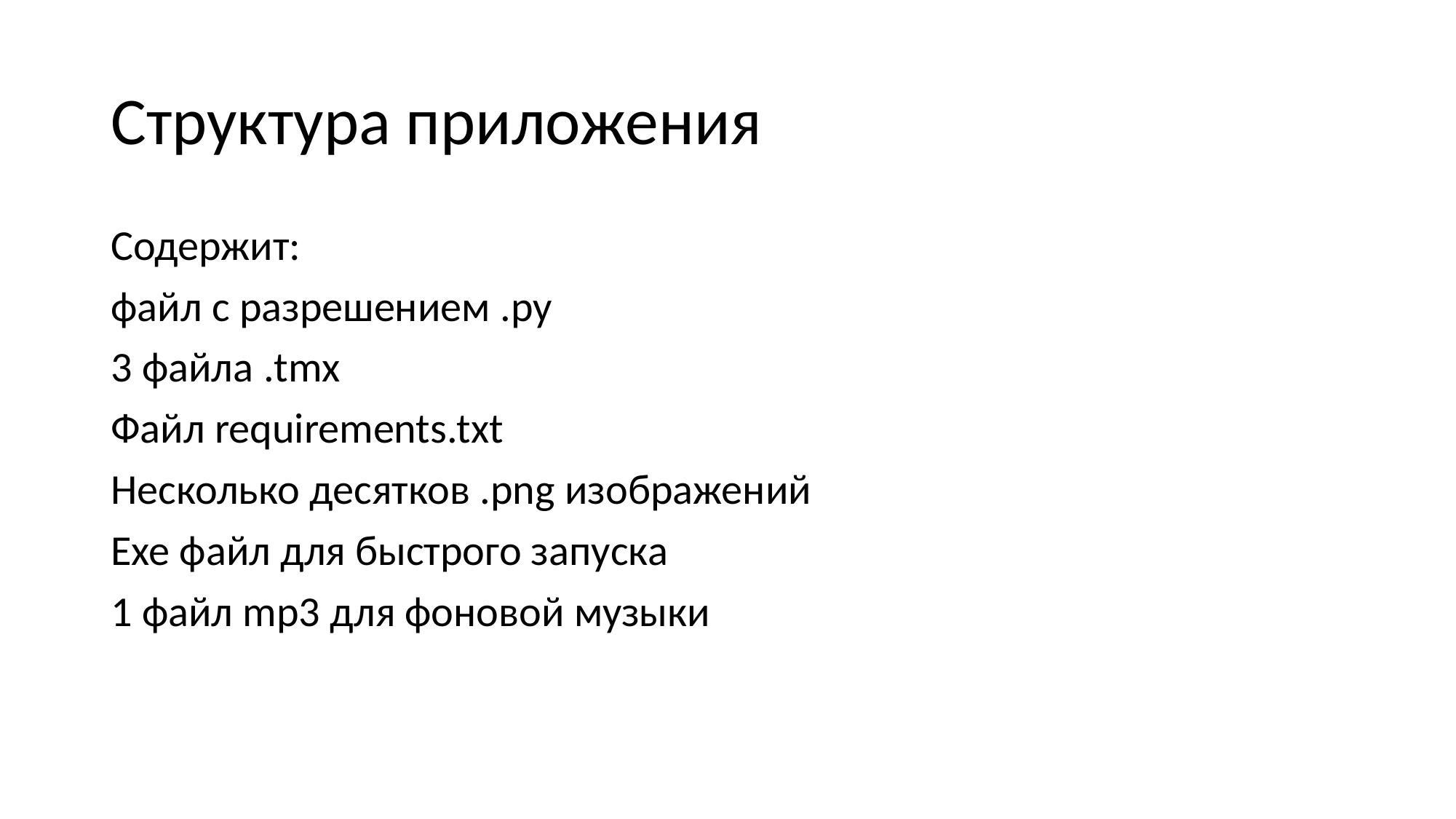

# Структура приложения
Содержит:
файл с разрешением .py
3 файла .tmx
Файл requirements.txt
Несколько десятков .png изображений
Exe файл для быстрого запуска
1 файл mp3 для фоновой музыки